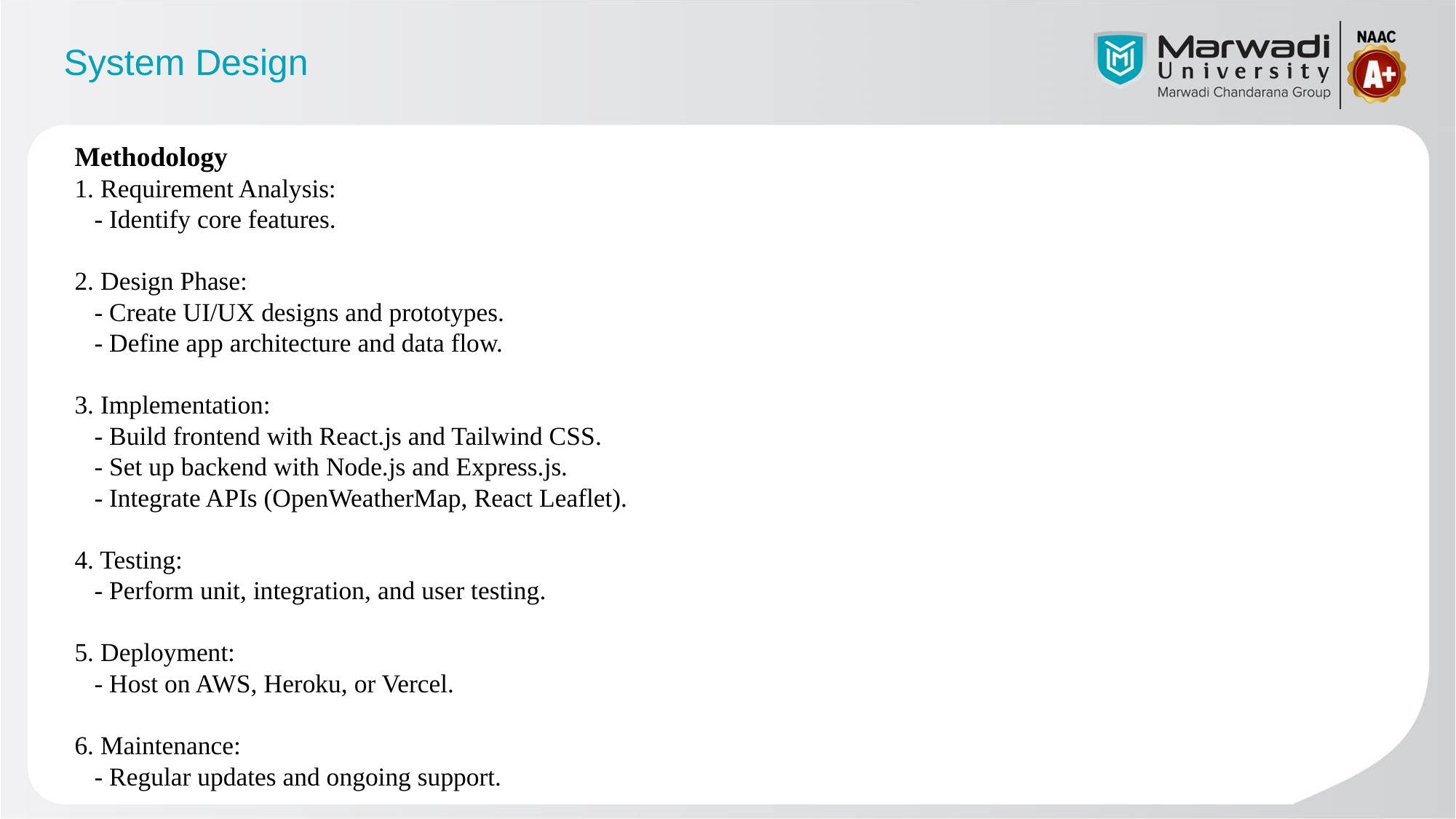

# System Design
Methodology
1. Requirement Analysis:
   - Identify core features.

2. Design Phase:
   - Create UI/UX designs and prototypes.
   - Define app architecture and data flow.

3. Implementation:
   - Build frontend with React.js and Tailwind CSS.
   - Set up backend with Node.js and Express.js.
   - Integrate APIs (OpenWeatherMap, React Leaflet).

4. Testing:
   - Perform unit, integration, and user testing.

5. Deployment:
   - Host on AWS, Heroku, or Vercel.

6. Maintenance:
   - Regular updates and ongoing support.